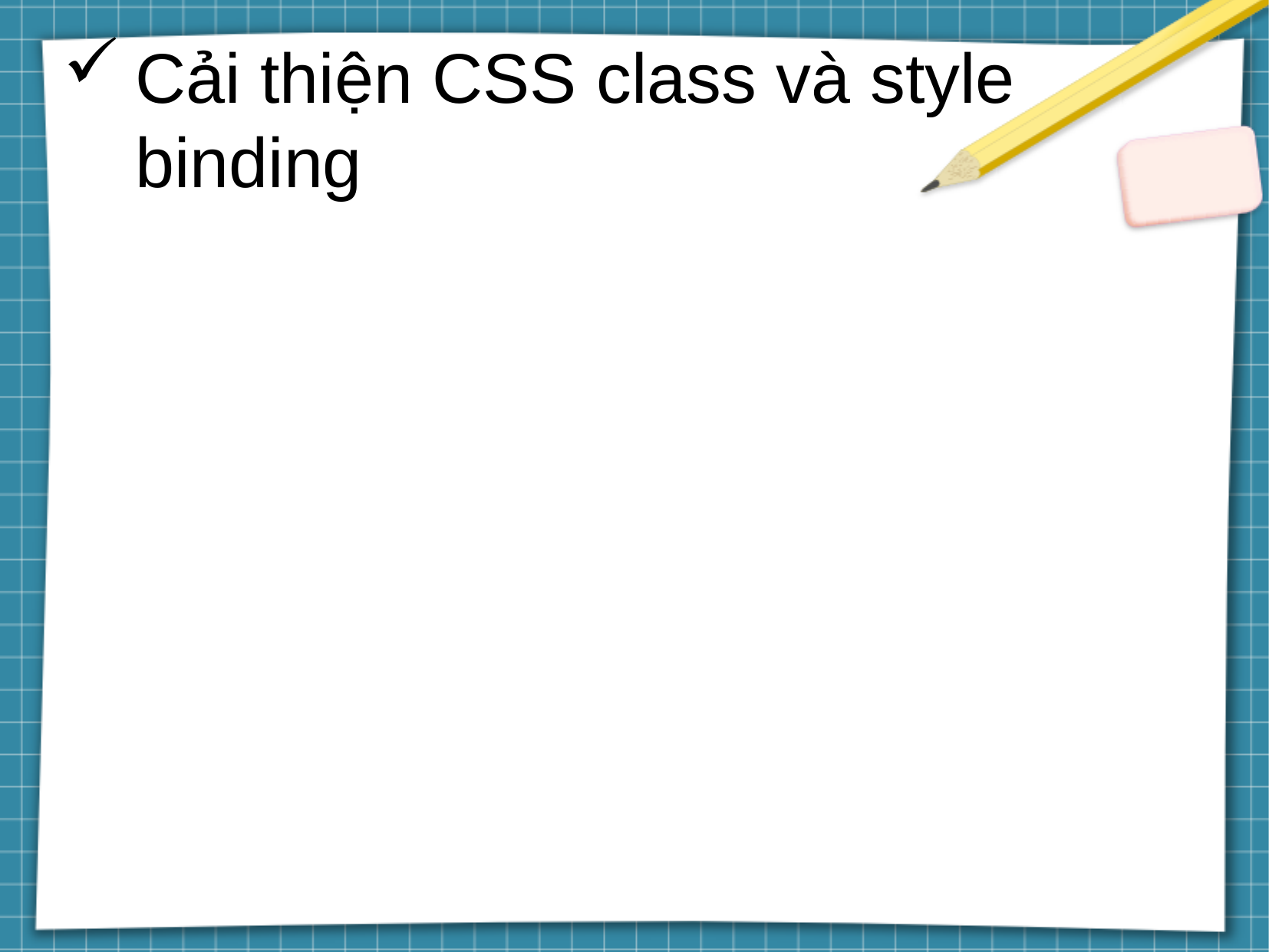

# Cải thiện CSS class và style binding